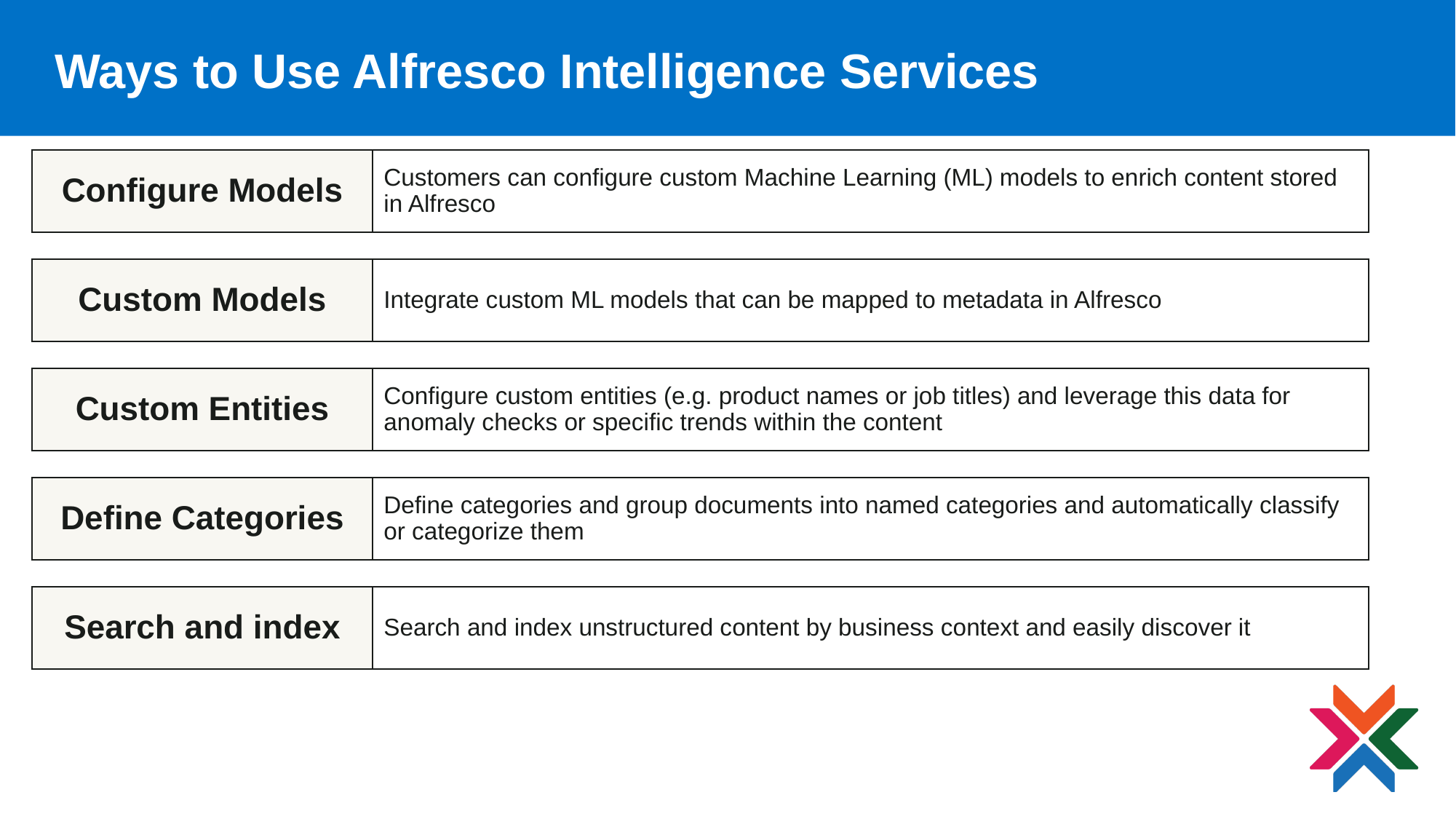

# Ways to Use Alfresco Intelligence Services
Configure Models
Customers can configure custom Machine Learning (ML) models to enrich content stored in Alfresco
Custom Models
Integrate custom ML models that can be mapped to metadata in Alfresco
Custom Entities
Configure custom entities (e.g. product names or job titles) and leverage this data for anomaly checks or specific trends within the content
Define Categories
Define categories and group documents into named categories and automatically classify or categorize them
Search and index
Search and index unstructured content by business context and easily discover it